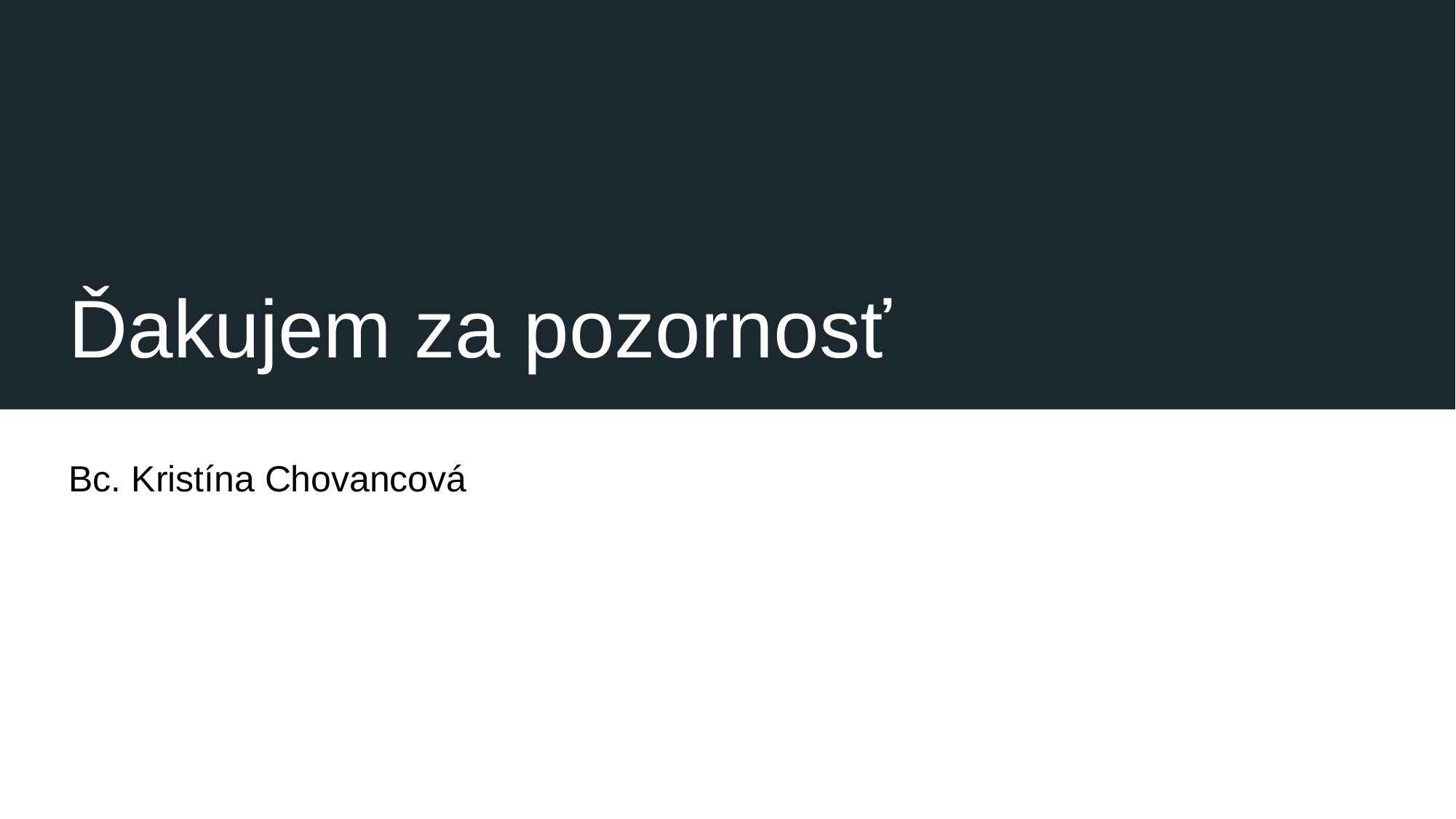

# Ďakujem za pozornosť
Bc. Kristína Chovancová